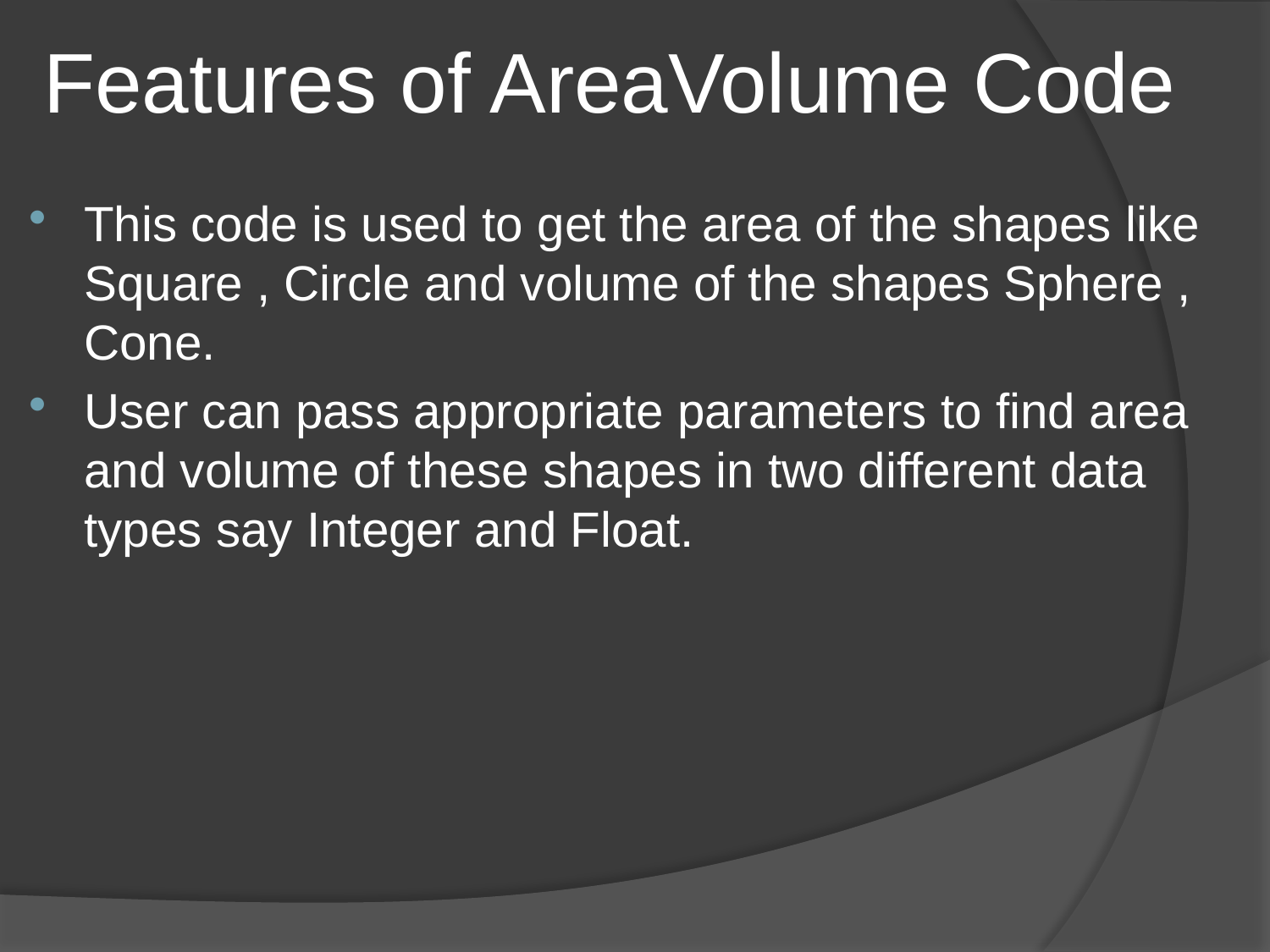

# Features of AreaVolume Code
This code is used to get the area of the shapes like Square , Circle and volume of the shapes Sphere , Cone.
User can pass appropriate parameters to find area and volume of these shapes in two different data types say Integer and Float.